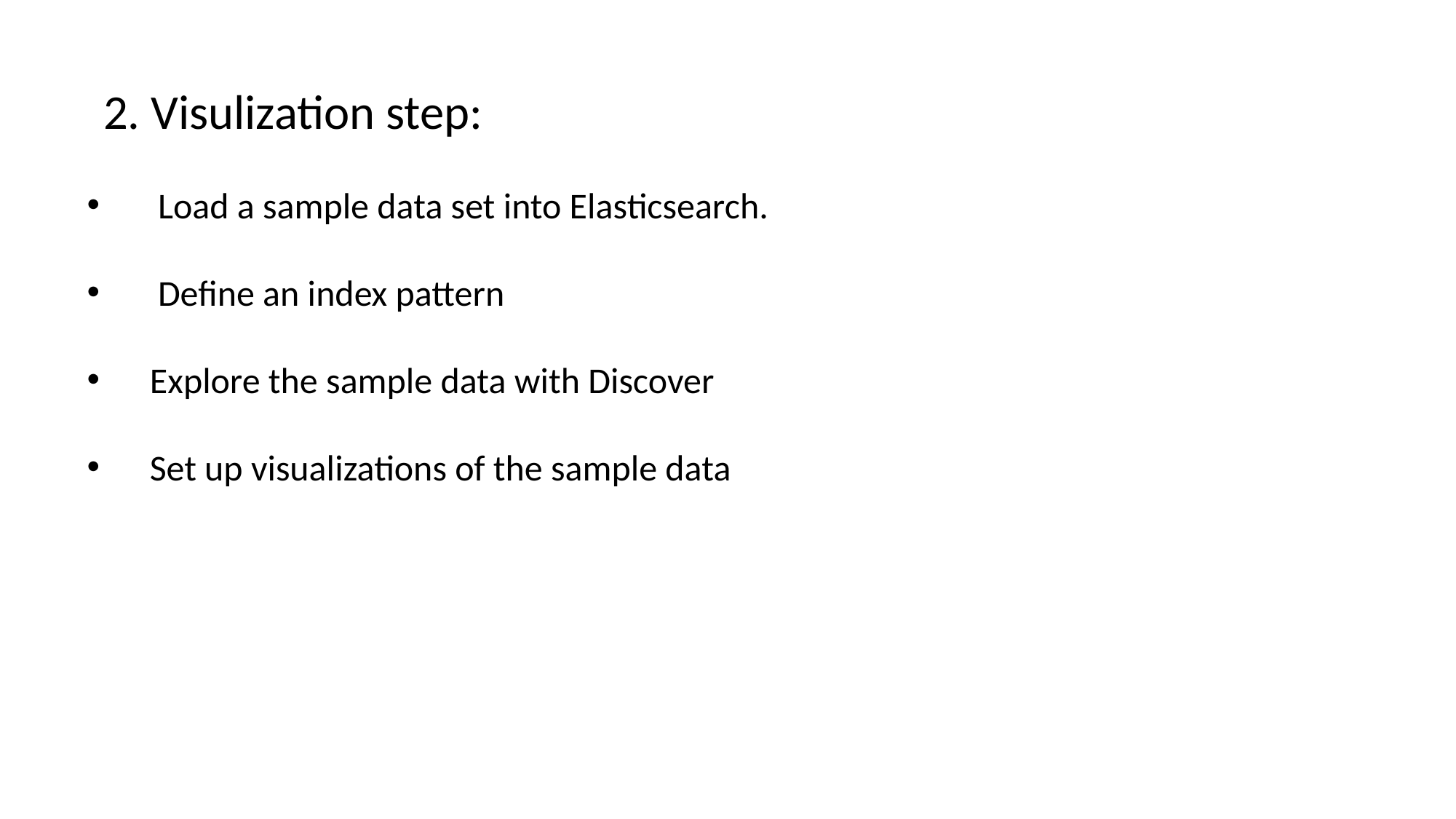

2. Visulization step:

  Load a sample data set into Elasticsearch.

  Define an index pattern

 Explore the sample data with Discover

 Set up visualizations of the sample data